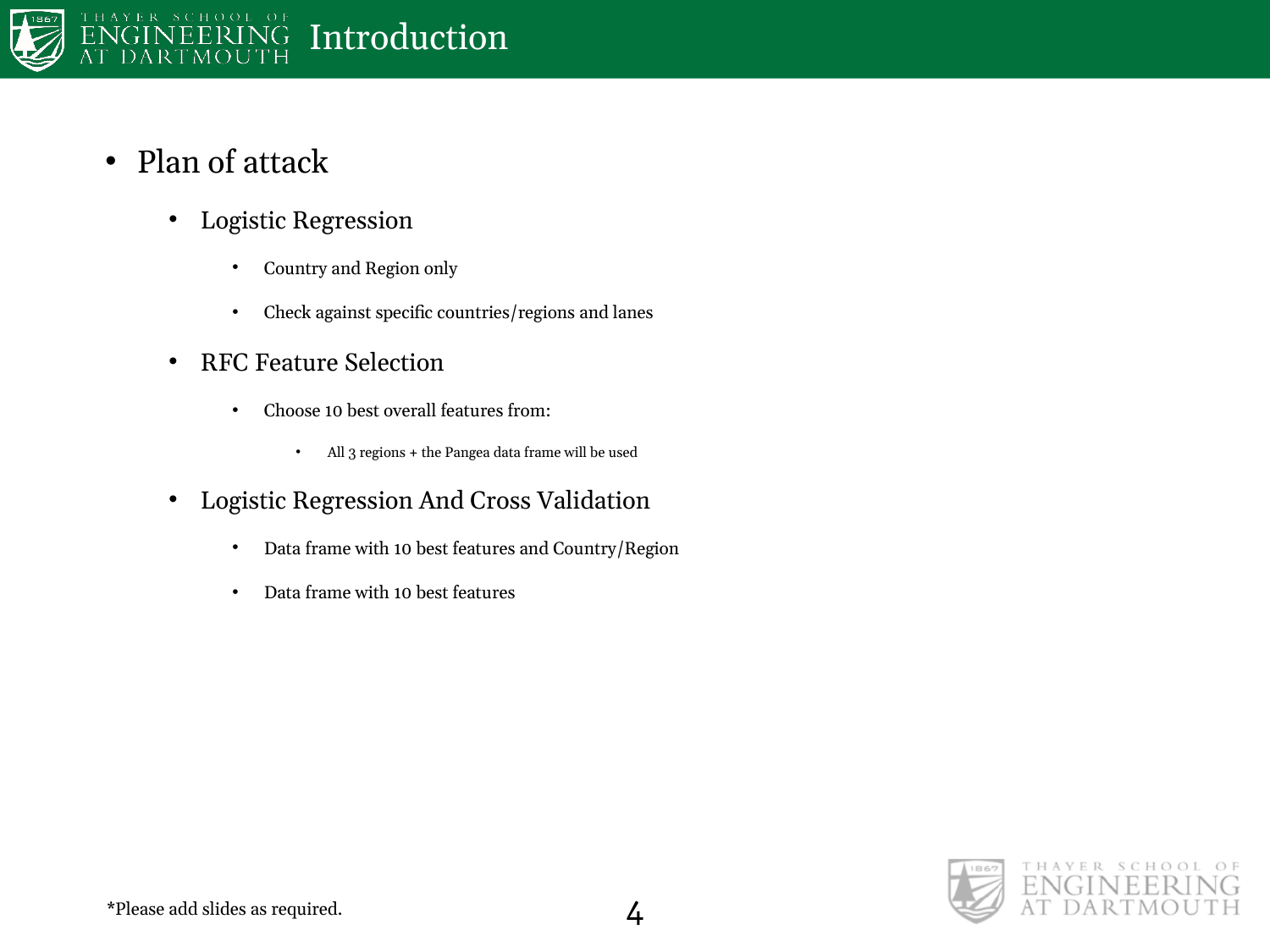

# Introduction
Plan of attack
Logistic Regression
Country and Region only
Check against specific countries/regions and lanes
RFC Feature Selection
Choose 10 best overall features from:
All 3 regions + the Pangea data frame will be used
Logistic Regression And Cross Validation
Data frame with 10 best features and Country/Region
Data frame with 10 best features
4
*Please add slides as required.